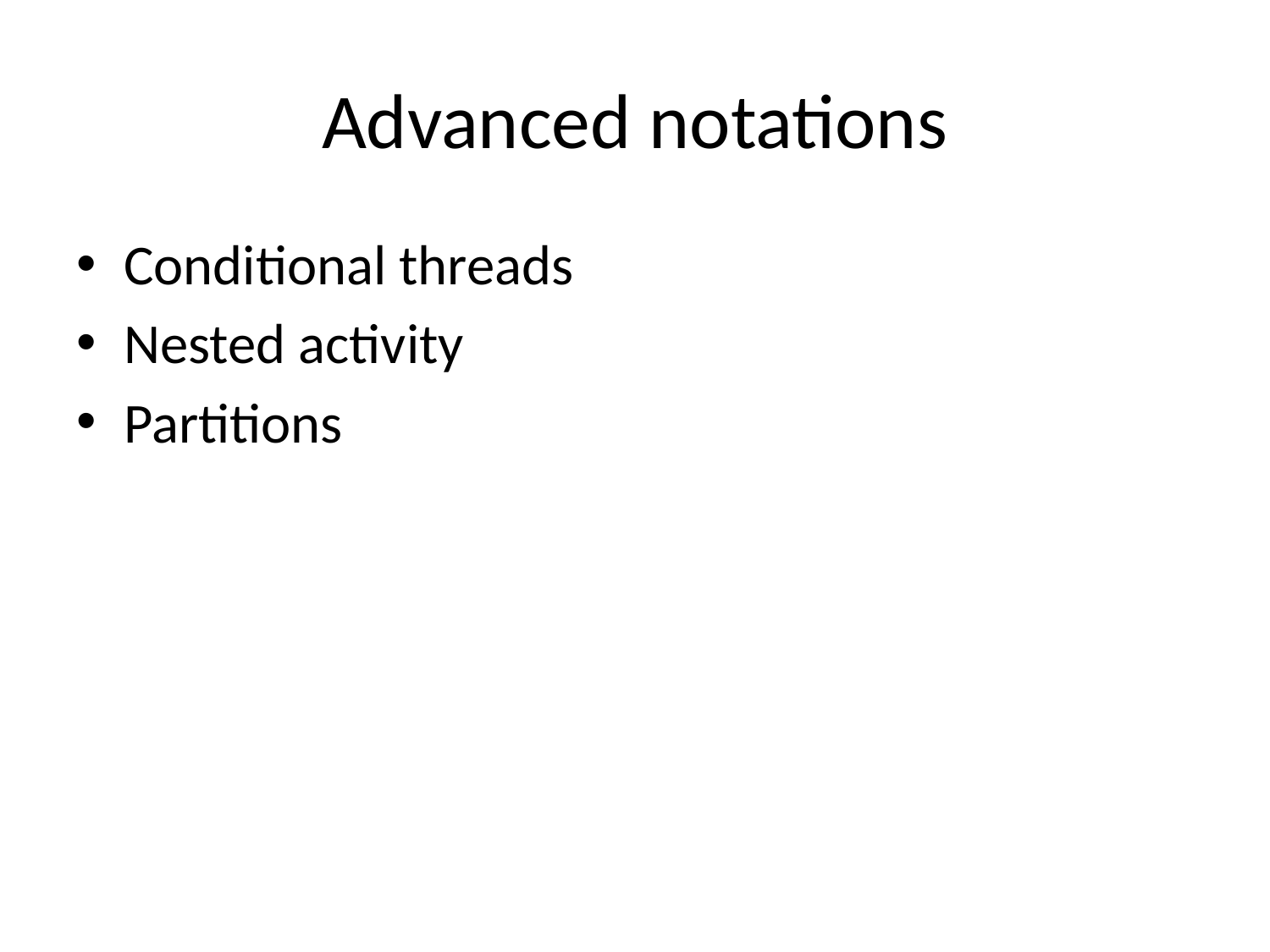

# Advanced notations
Conditional threads
Nested activity
Partitions